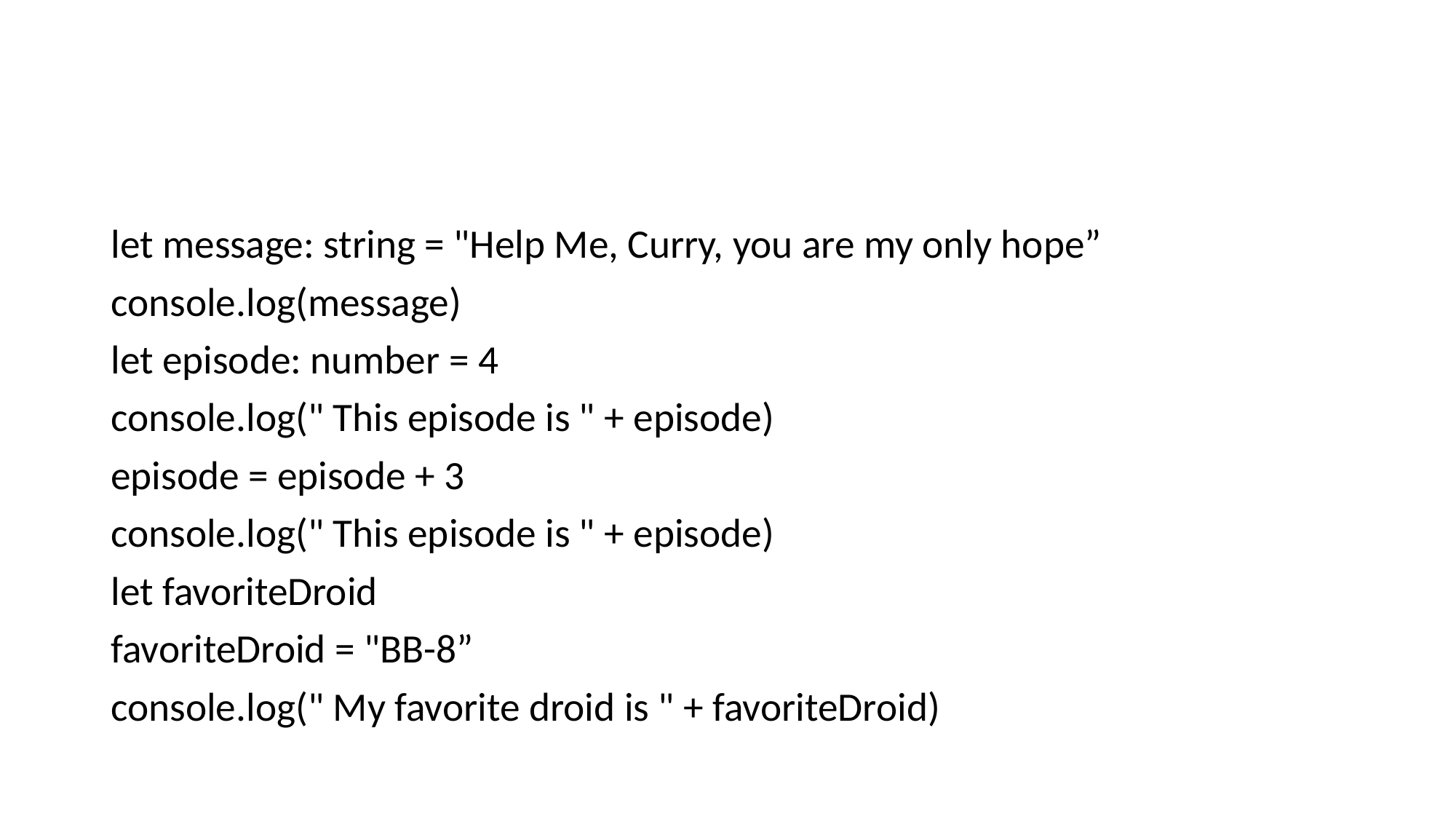

#
let message: string = "Help Me, Curry, you are my only hope”
console.log(message)
let episode: number = 4
console.log(" This episode is " + episode)
episode = episode + 3
console.log(" This episode is " + episode)
let favoriteDroid
favoriteDroid = "BB-8”
console.log(" My favorite droid is " + favoriteDroid)